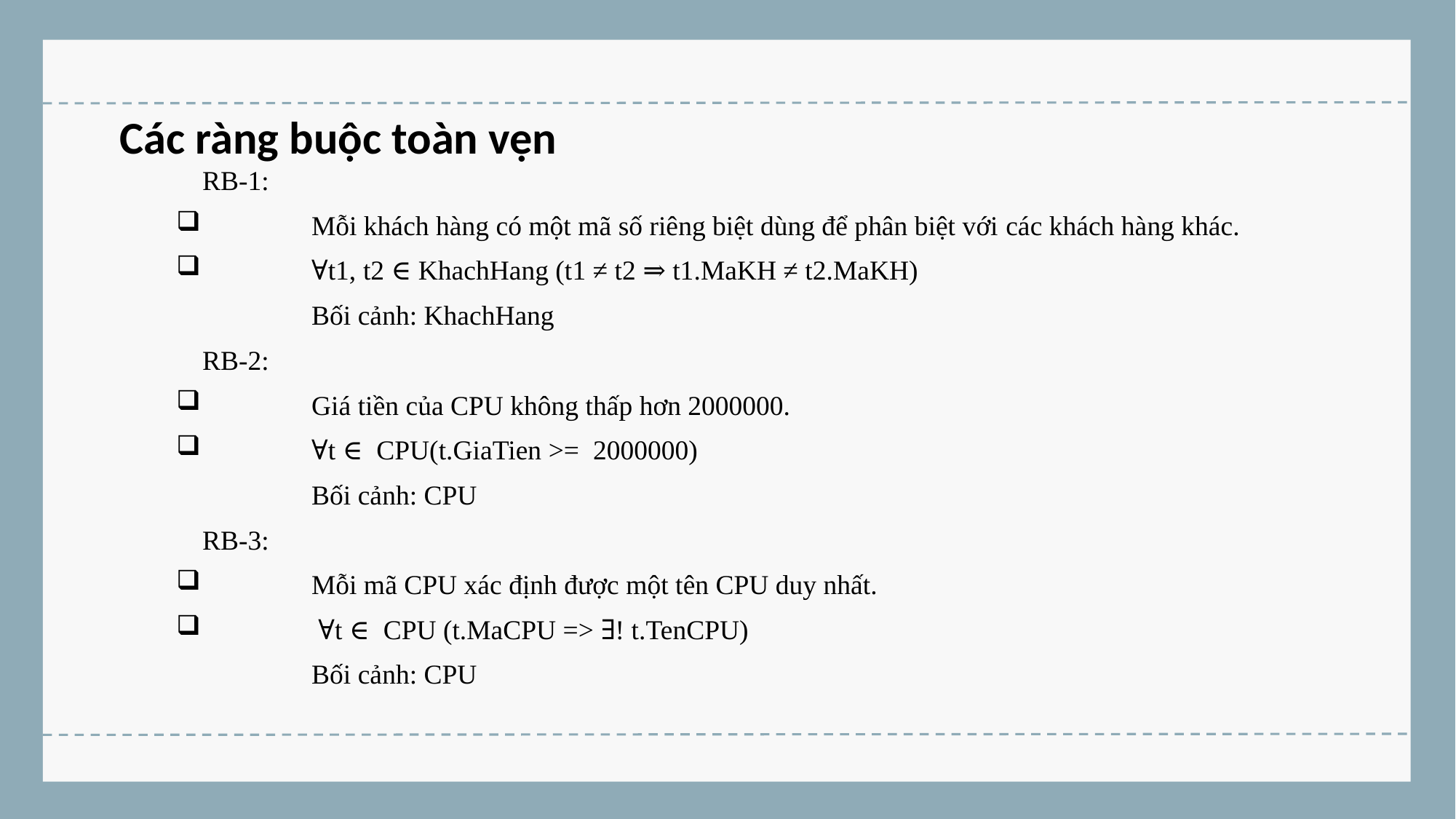

Các ràng buộc toàn vẹn
RB-1:
	Mỗi khách hàng có một mã số riêng biệt dùng để phân biệt với các khách hàng khác.
	∀t1, t2 ∈ KhachHang (t1 ≠ t2 ⇒ t1.MaKH ≠ t2.MaKH)
	Bối cảnh: KhachHang
RB-2:
	Giá tiền của CPU không thấp hơn 2000000.
	∀t ∈  CPU(t.GiaTien >=  2000000)
	Bối cảnh: CPU
RB-3:
	Mỗi mã CPU xác định được một tên CPU duy nhất.
	 ∀t ∈  CPU (t.MaCPU => ∃! t.TenCPU)
	Bối cảnh: CPU